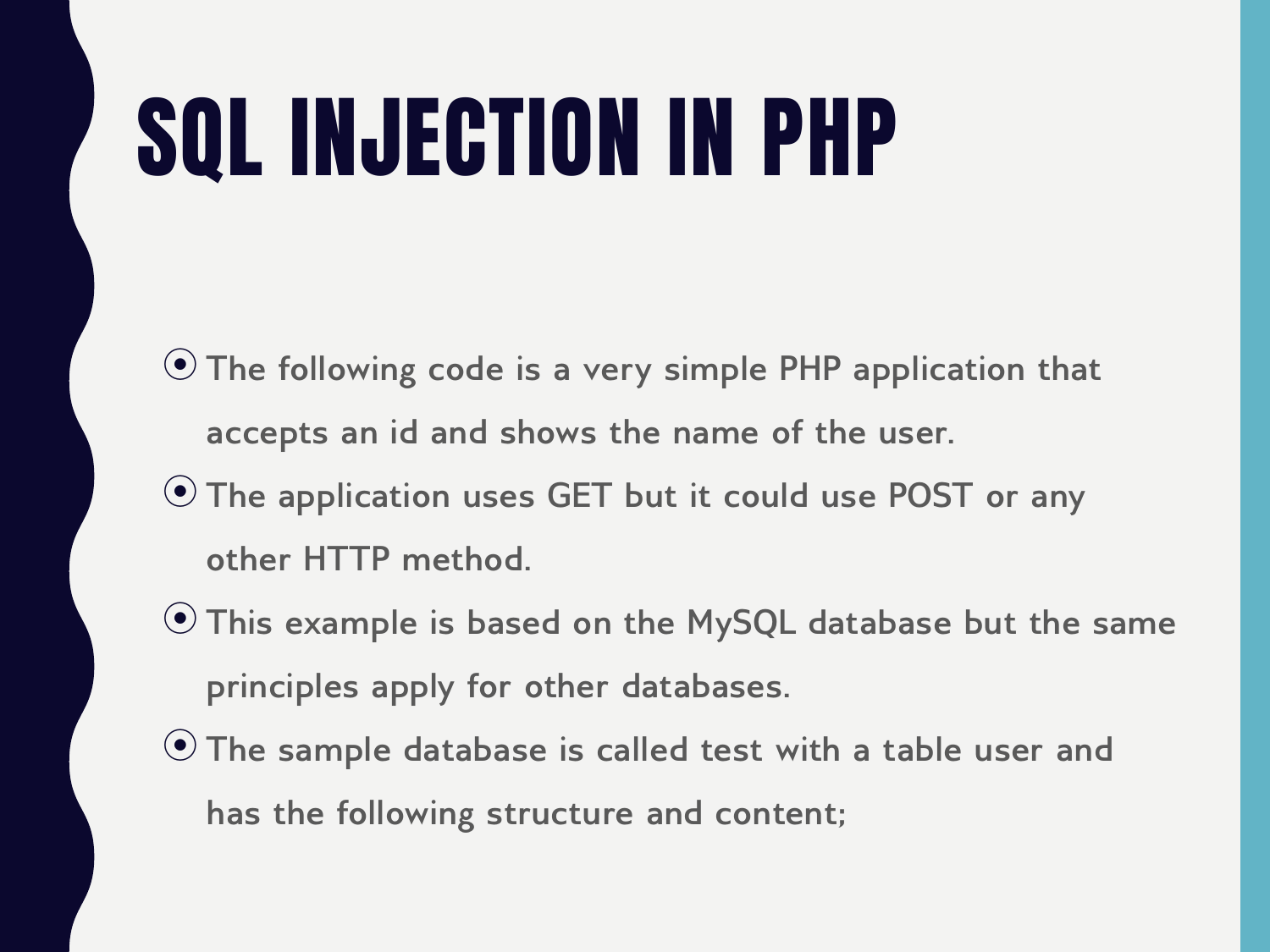

# SQL Injection in PHP
The following code is a very simple PHP application that accepts an id and shows the name of the user.
The application uses GET but it could use POST or any other HTTP method.
This example is based on the MySQL database but the same principles apply for other databases.
The sample database is called test with a table user and has the following structure and content;